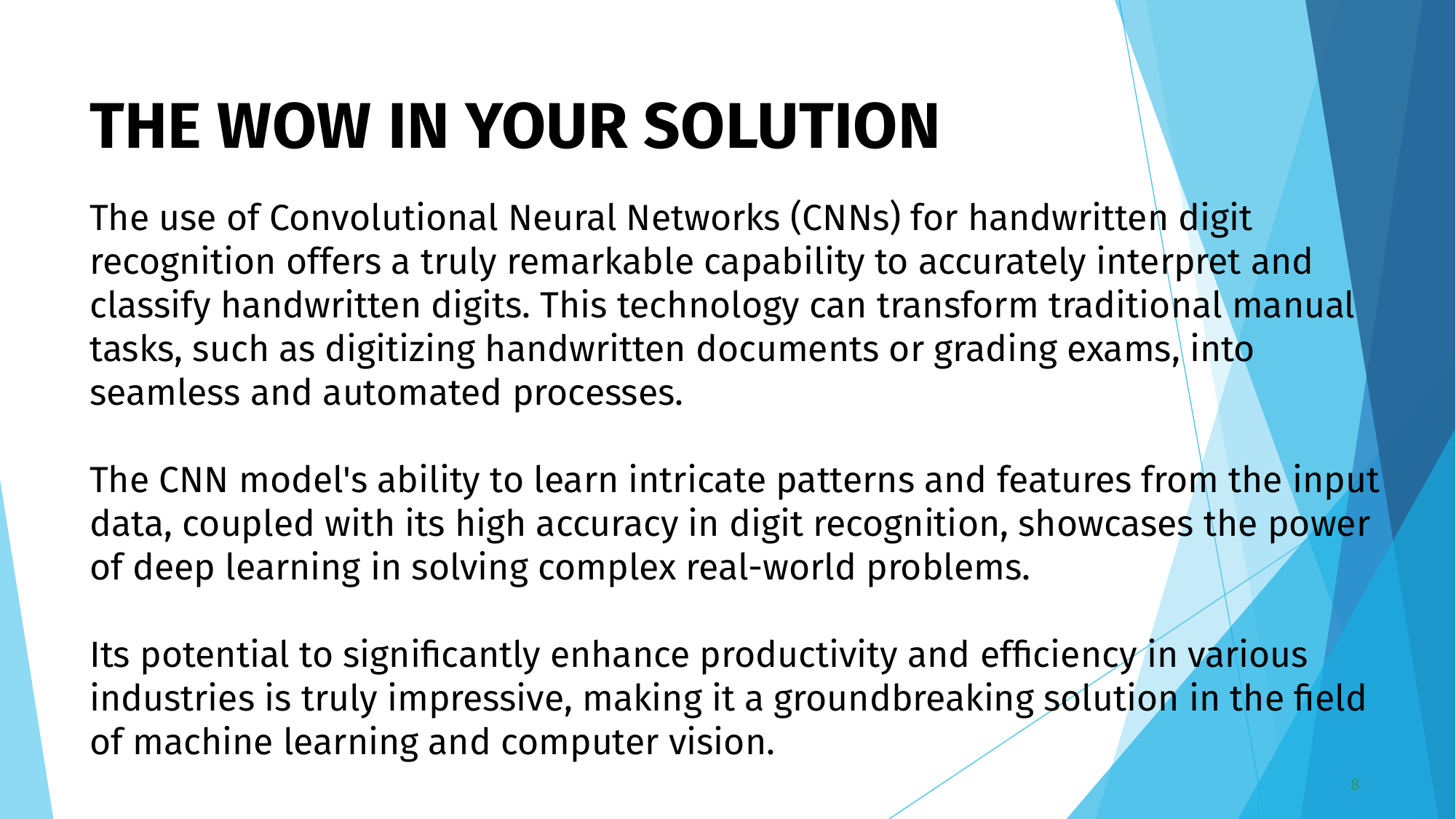

# THE WOW IN YOUR SOLUTION The use of Convolutional Neural Networks (CNNs) for handwritten digit recognition offers a truly remarkable capability to accurately interpret and classify handwritten digits. This technology can transform traditional manual tasks, such as digitizing handwritten documents or grading exams, into seamless and automated processes. The CNN model's ability to learn intricate patterns and features from the input data, coupled with its high accuracy in digit recognition, showcases the power of deep learning in solving complex real-world problems. Its potential to significantly enhance productivity and efficiency in various industries is truly impressive, making it a groundbreaking solution in the field of machine learning and computer vision.
8